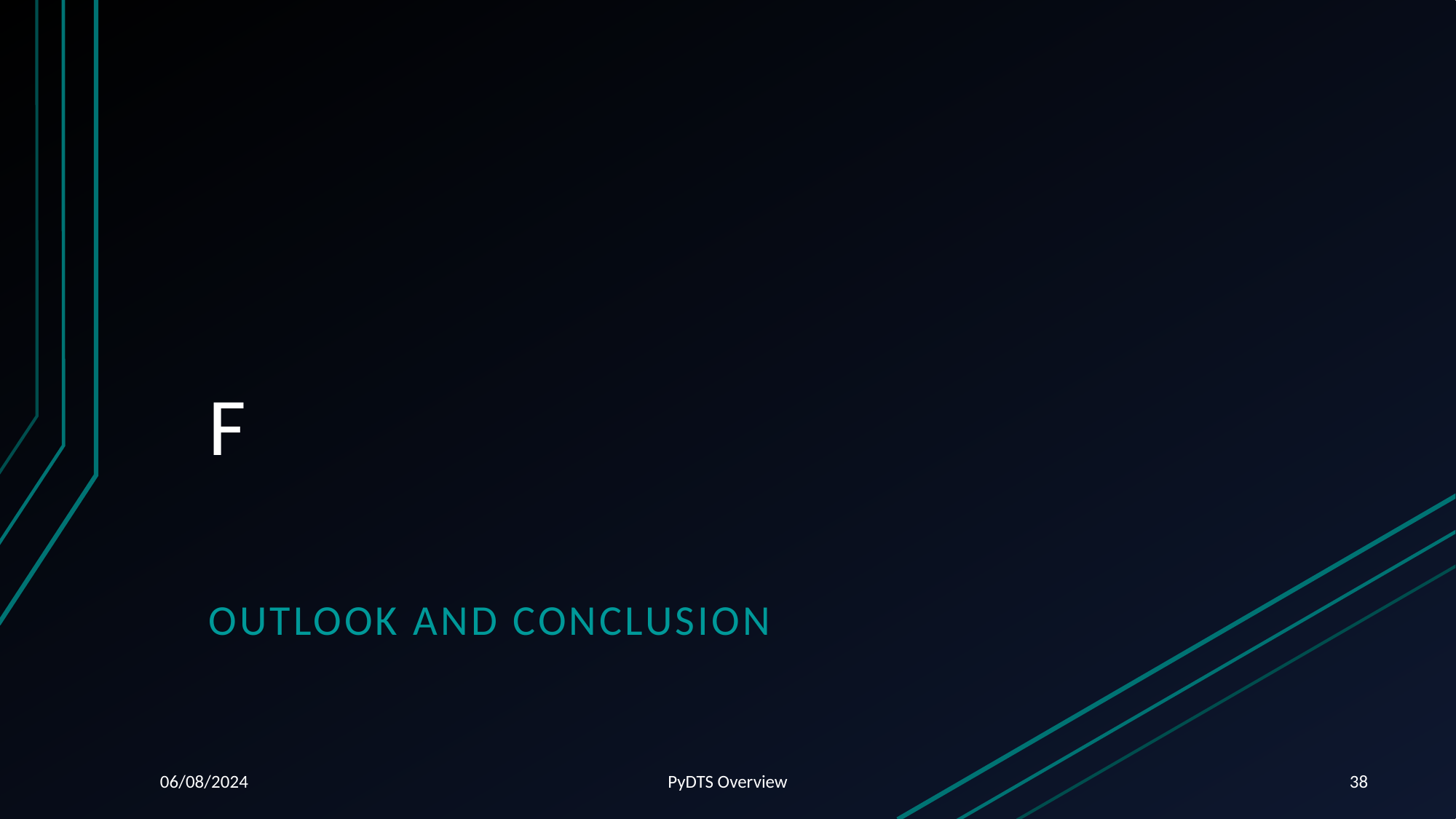

# F
Outlook and Conclusion
06/08/2024
PyDTS Overview
38